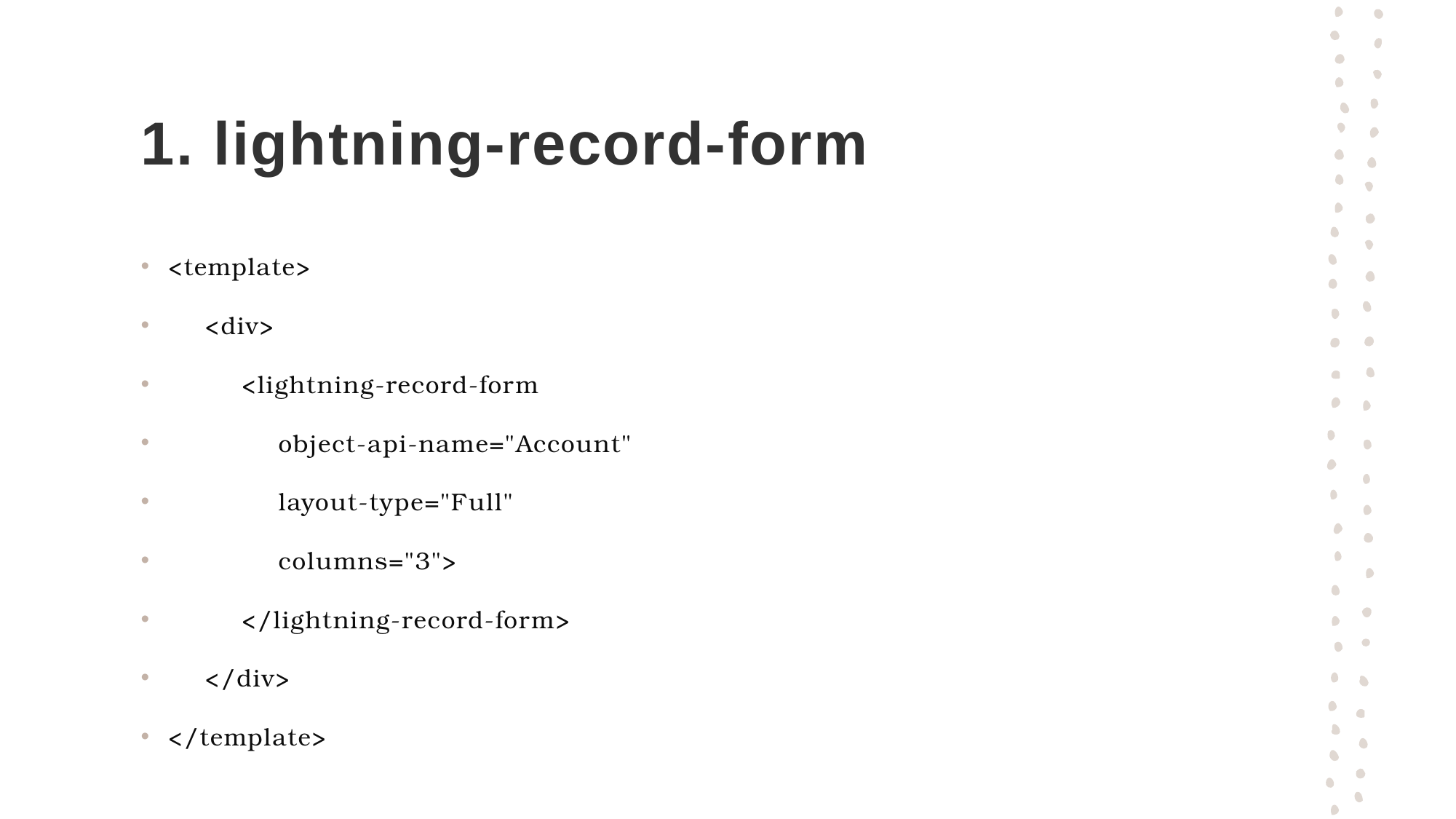

# 1. lightning-record-form
<template>
    <div>
        <lightning-record-form
            object-api-name="Account"
            layout-type="Full"
            columns="3">
        </lightning-record-form>
    </div>
</template>